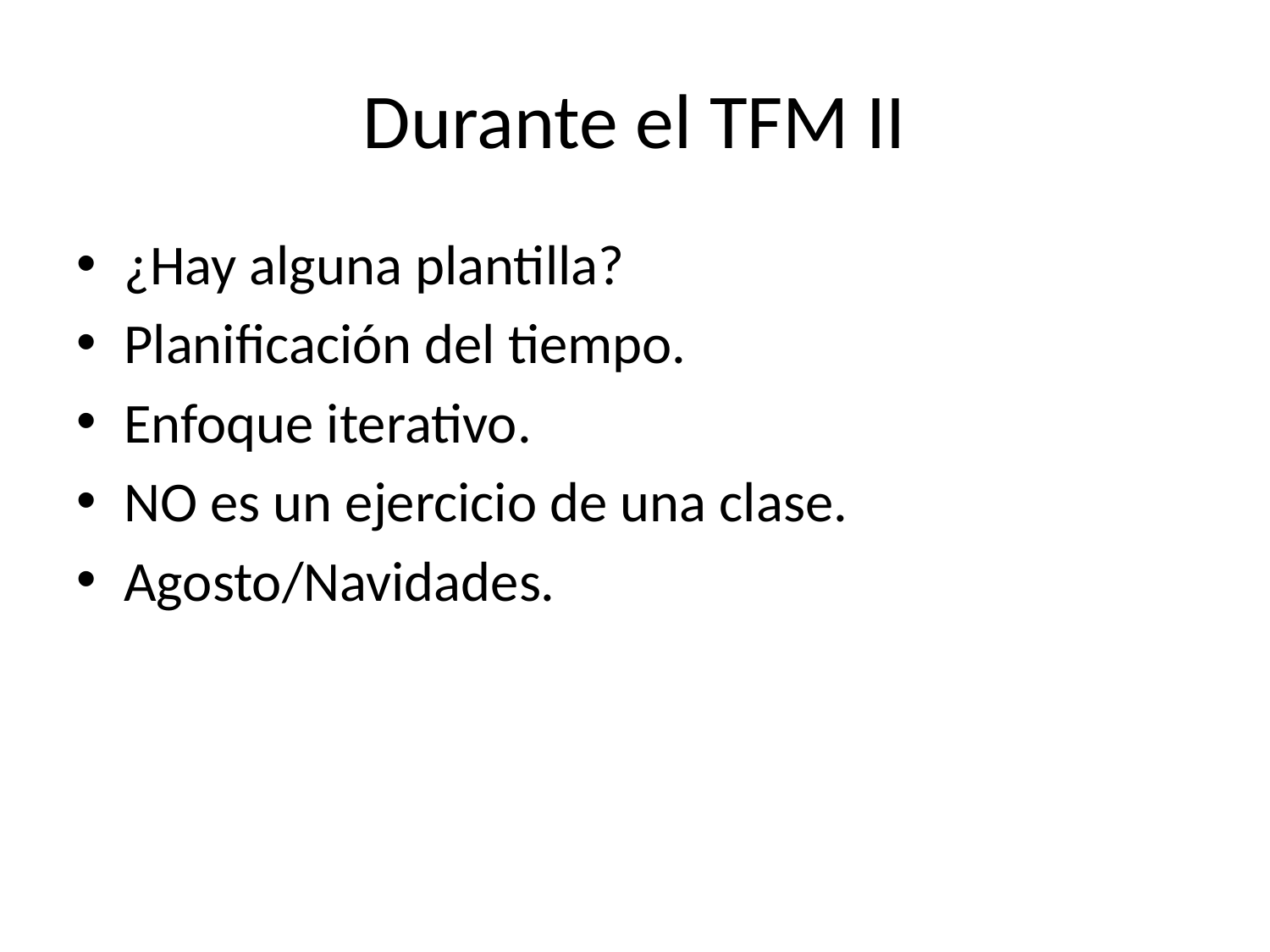

# Durante el TFM II
¿Hay alguna plantilla?
Planificación del tiempo.
Enfoque iterativo.
NO es un ejercicio de una clase.
Agosto/Navidades.